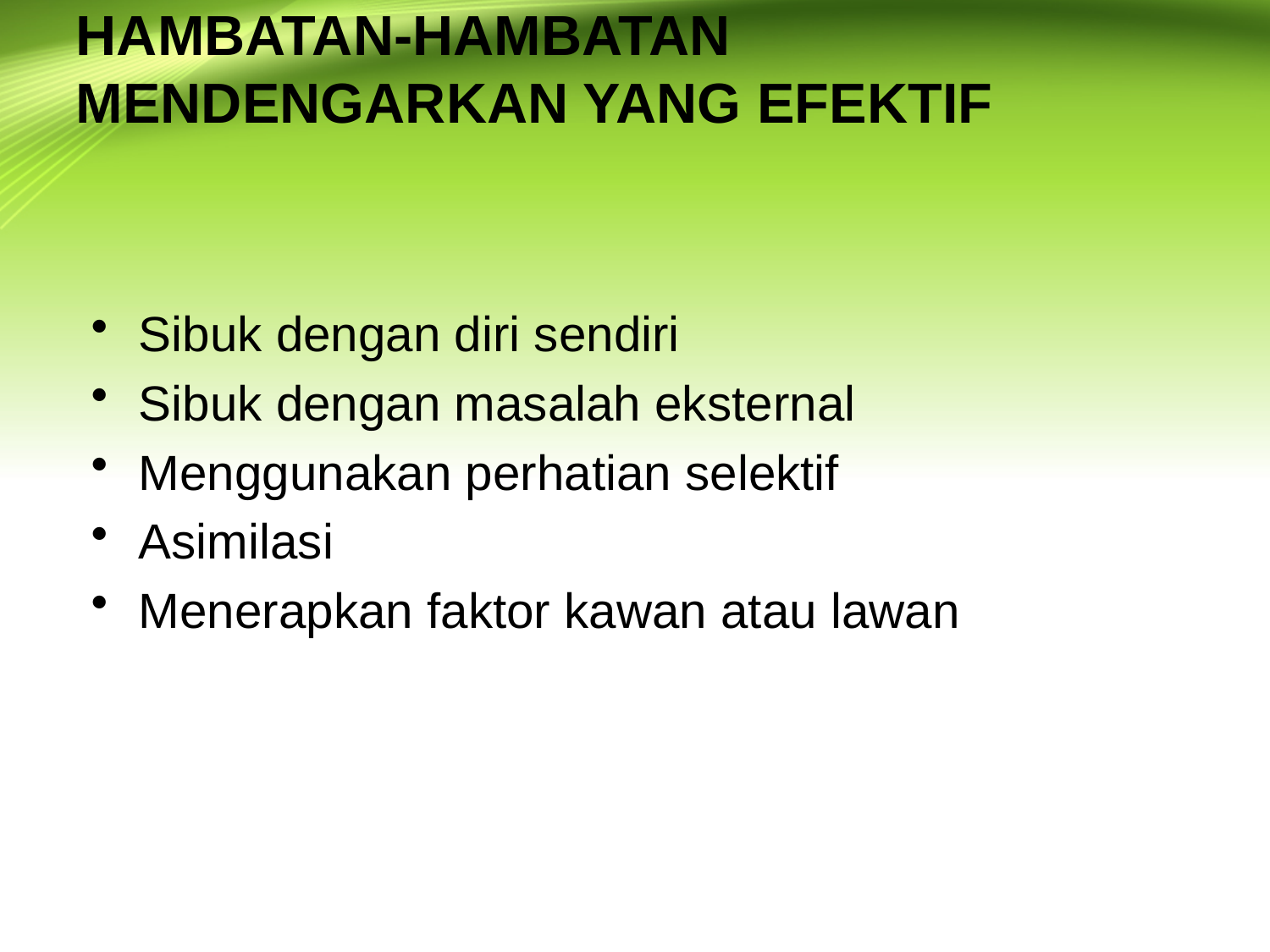

# HAMBATAN-HAMBATAN MENDENGARKAN YANG EFEKTIF
Sibuk dengan diri sendiri
Sibuk dengan masalah eksternal
Menggunakan perhatian selektif
Asimilasi
Menerapkan faktor kawan atau lawan